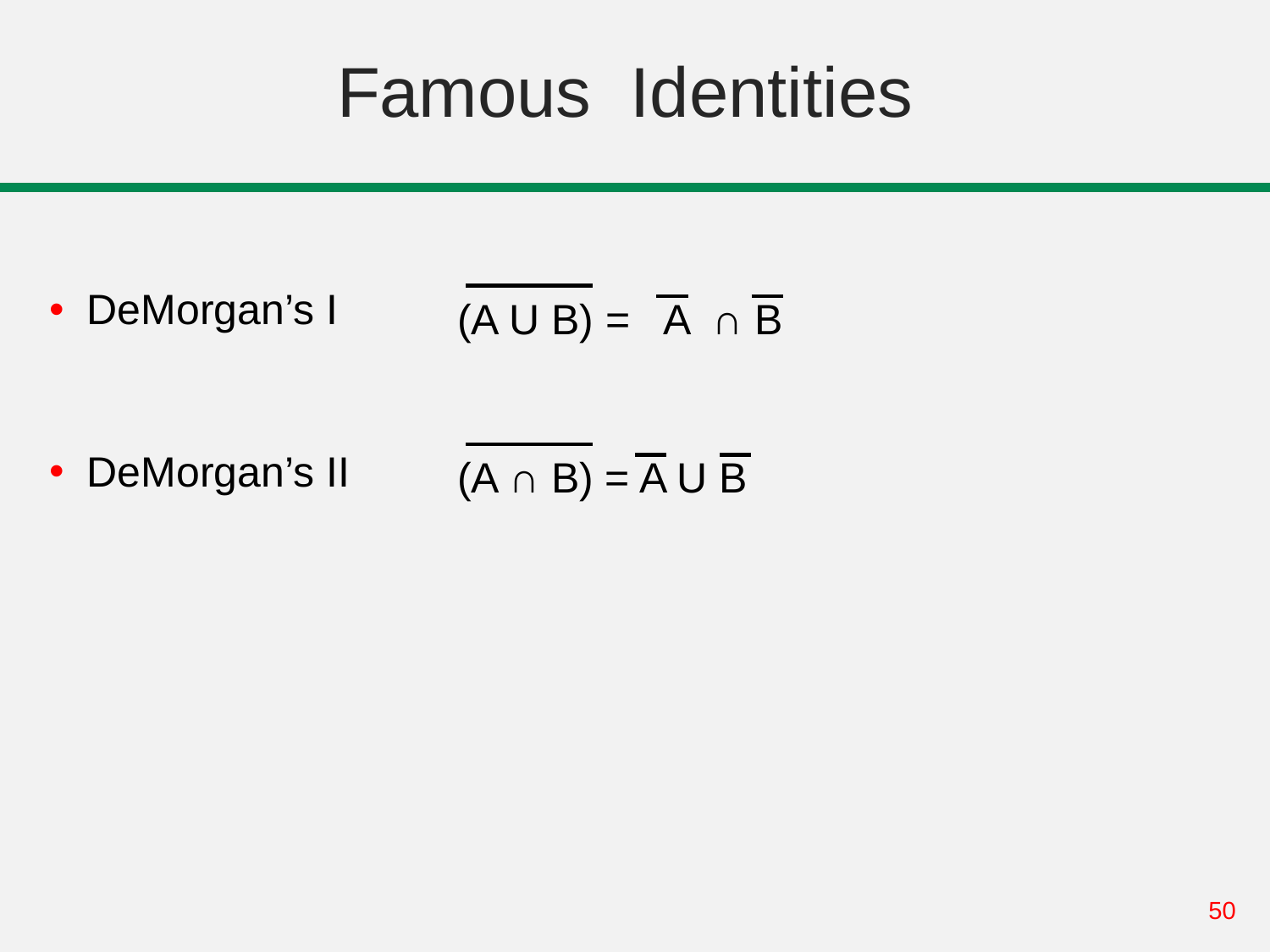

# Famous  Identities
DeMorgan’s I

DeMorgan’s II

(A U B) =   A  ∩ B

(A ∩ B) = A U B